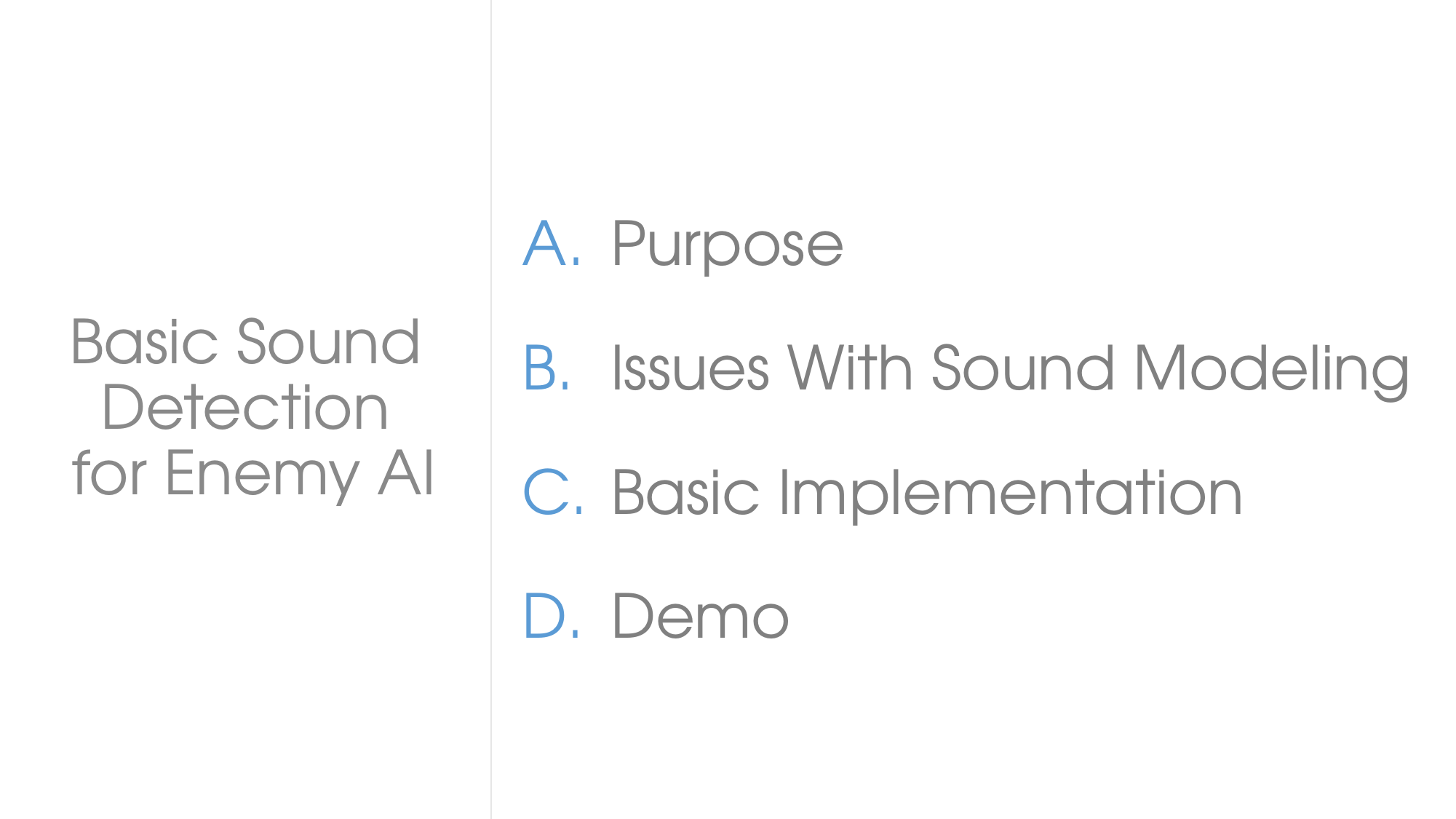

# Basic Sound Detection for Enemy AI
Purpose
Issues With Sound Modeling
Basic Implementation
Demo